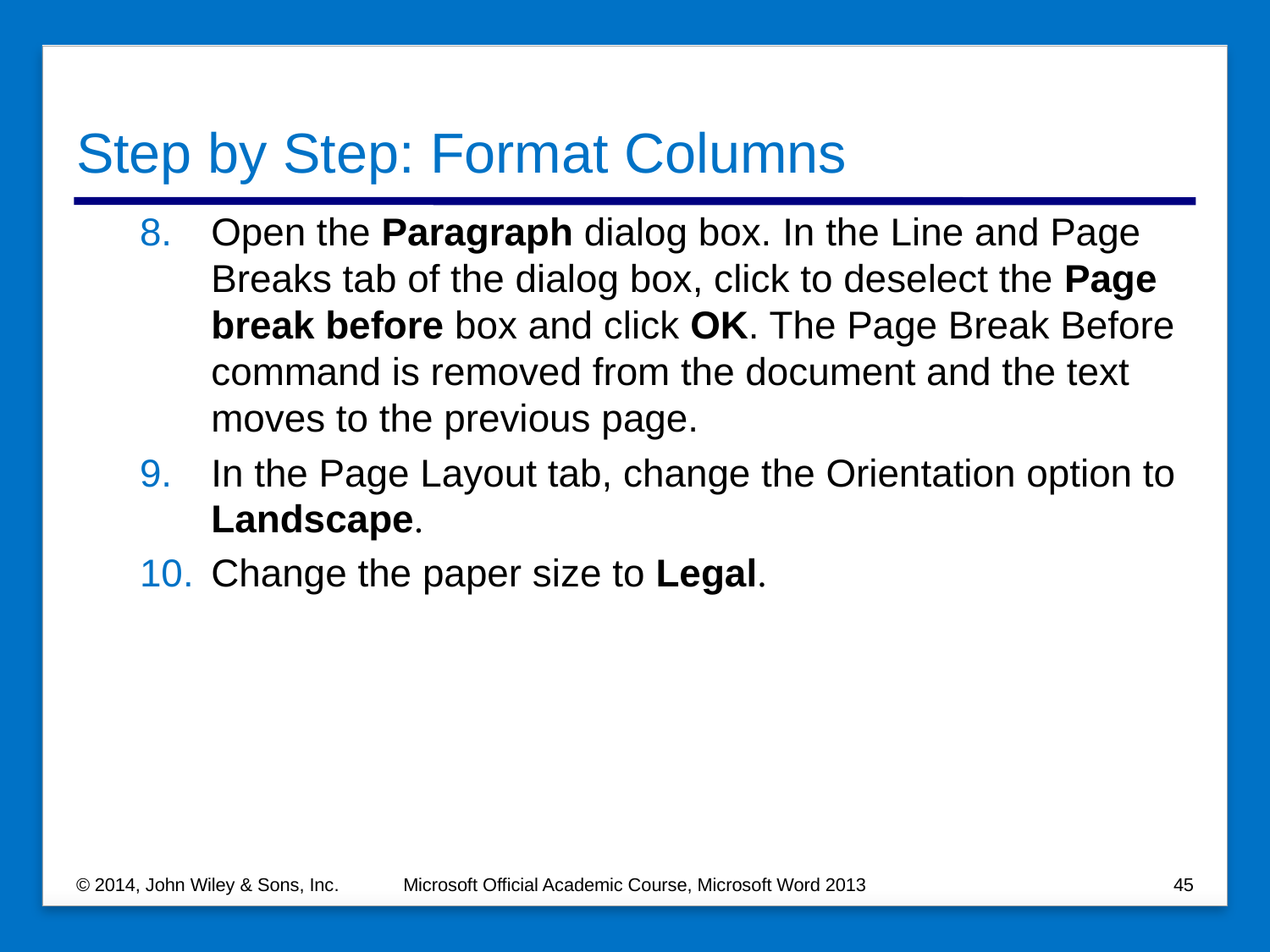

# Step by Step: Format Columns
Open the Paragraph dialog box. In the Line and Page Breaks tab of the dialog box, click to deselect the Page break before box and click OK. The Page Break Before command is removed from the document and the text moves to the previous page.
In the Page Layout tab, change the Orientation option to Landscape.
Change the paper size to Legal.
© 2014, John Wiley & Sons, Inc.
Microsoft Official Academic Course, Microsoft Word 2013
45